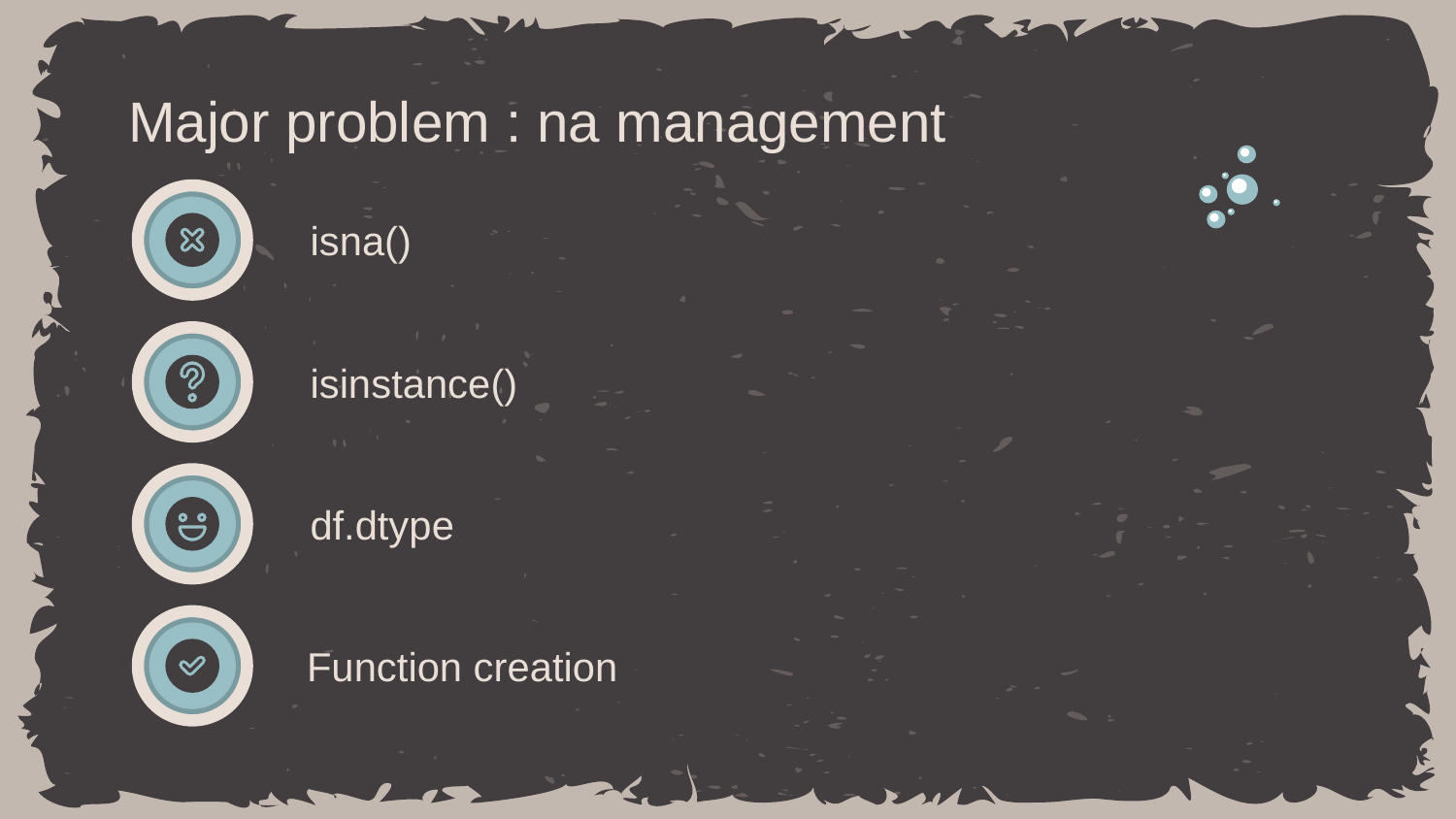

# Major problem : na management

isna()

isinstance()

df.dtype

Function creation